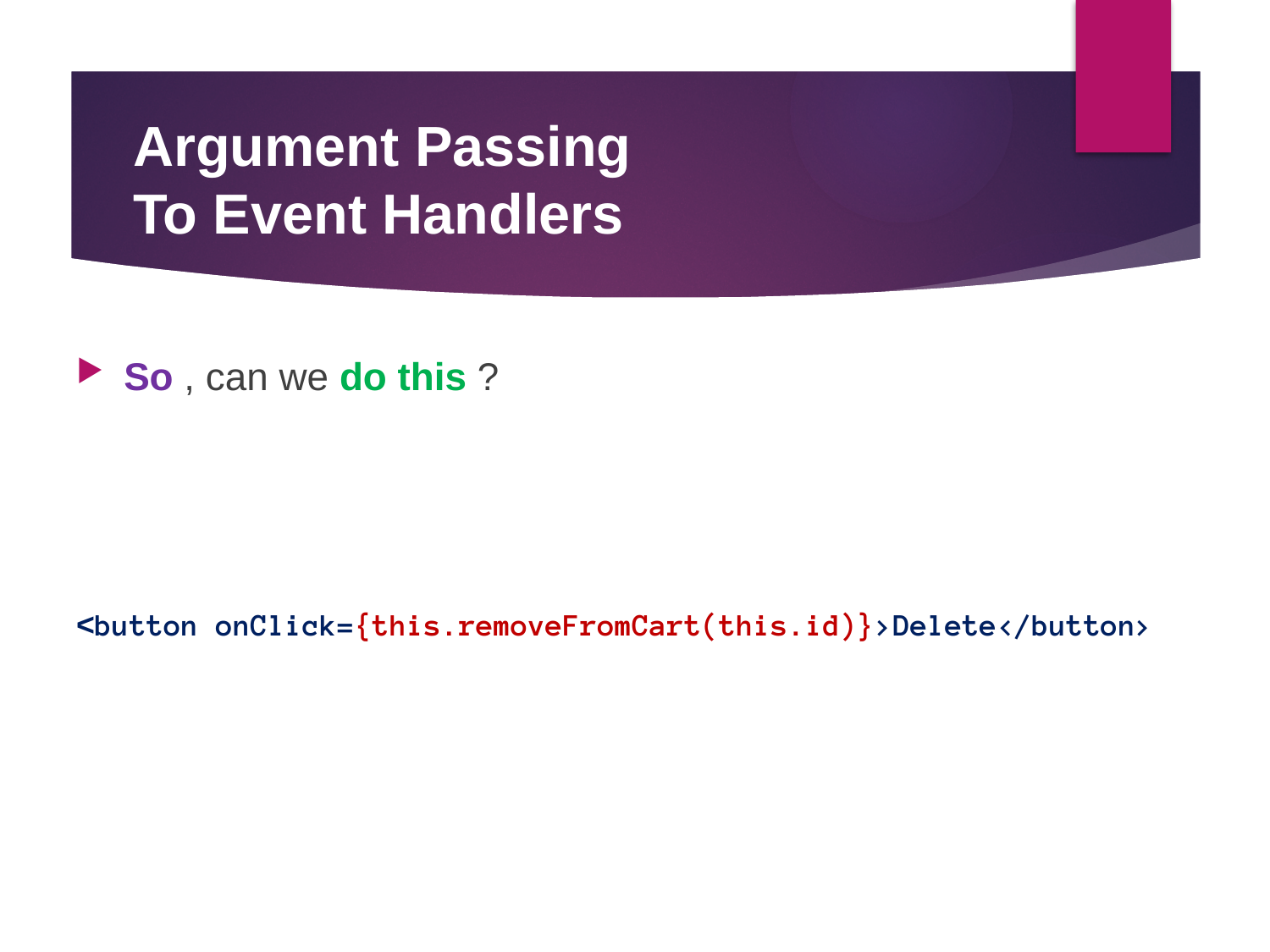

#
Argument Passing
To Event Handlers
So , can we do this ?

<button onClick={this.removeFromCart(this.id)}>Delete</button>